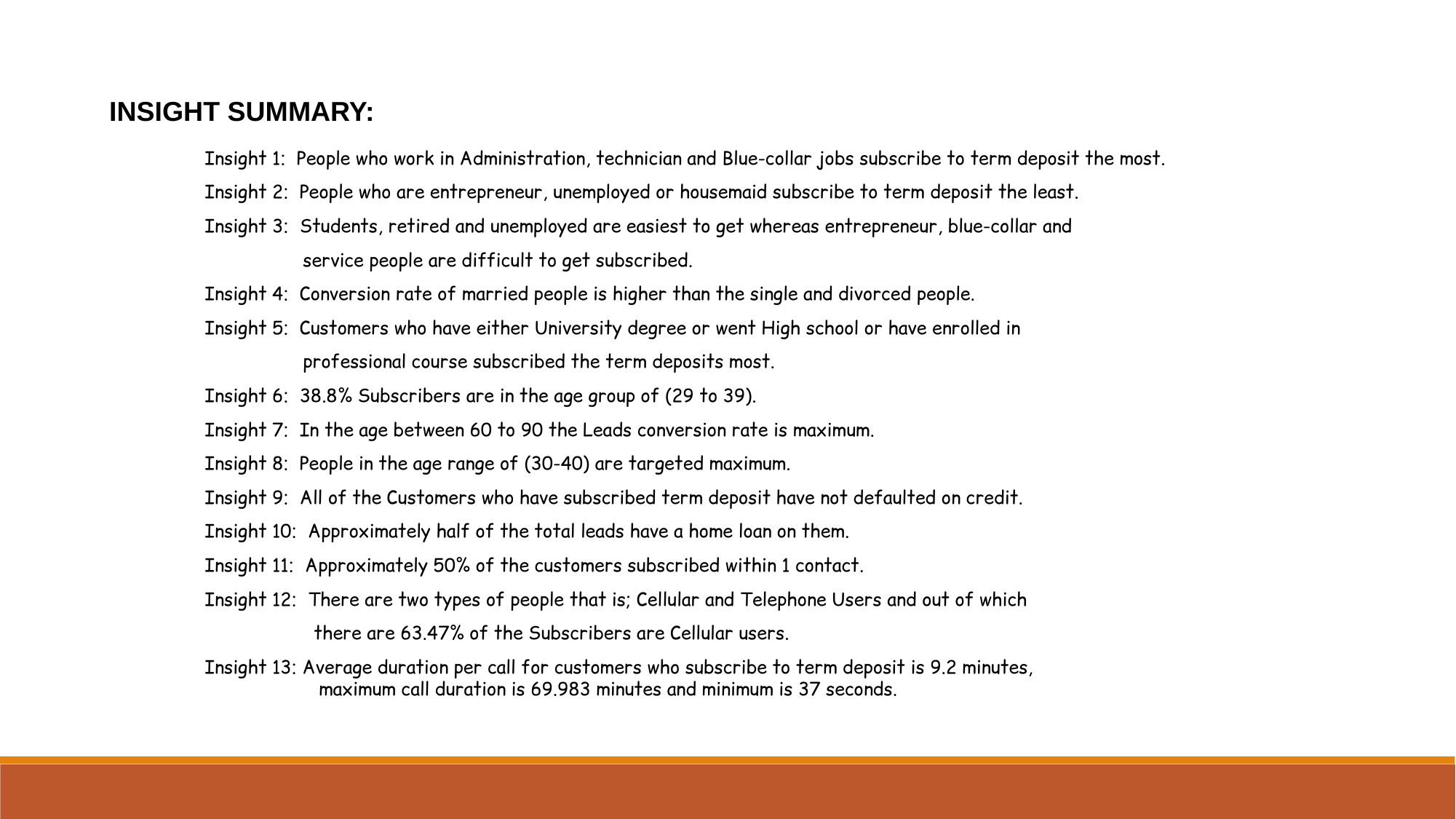

INSIGHT SUMMARY:
Insight 1:  People who work in Administration, technician and Blue-collar jobs subscribe to term deposit the most.
Insight 2:  People who are entrepreneur, unemployed or housemaid subscribe to term deposit the least.
Insight 3:  Students, retired and unemployed are easiest to get whereas entrepreneur, blue-collar and
                  service people are difficult to get subscribed.
Insight 4:  Conversion rate of married people is higher than the single and divorced people.
Insight 5:  Customers who have either University degree or went High school or have enrolled in
                  professional course subscribed the term deposits most.
Insight 6:  38.8% Subscribers are in the age group of (29 to 39).
Insight 7:  In the age between 60 to 90 the Leads conversion rate is maximum.
Insight 8:  People in the age range of (30-40) are targeted maximum.
Insight 9:  All of the Customers who have subscribed term deposit have not defaulted on credit.
Insight 10:  Approximately half of the total leads have a home loan on them.
Insight 11:  Approximately 50% of the customers subscribed within 1 contact.
Insight 12:  There are two types of people that is; Cellular and Telephone Users and out of which
                    there are 63.47% of the Subscribers are Cellular users.
Insight 13: Average duration per call for customers who subscribe to term deposit is 9.2 minutes,
                     maximum call duration is 69.983 minutes and minimum is 37 seconds.